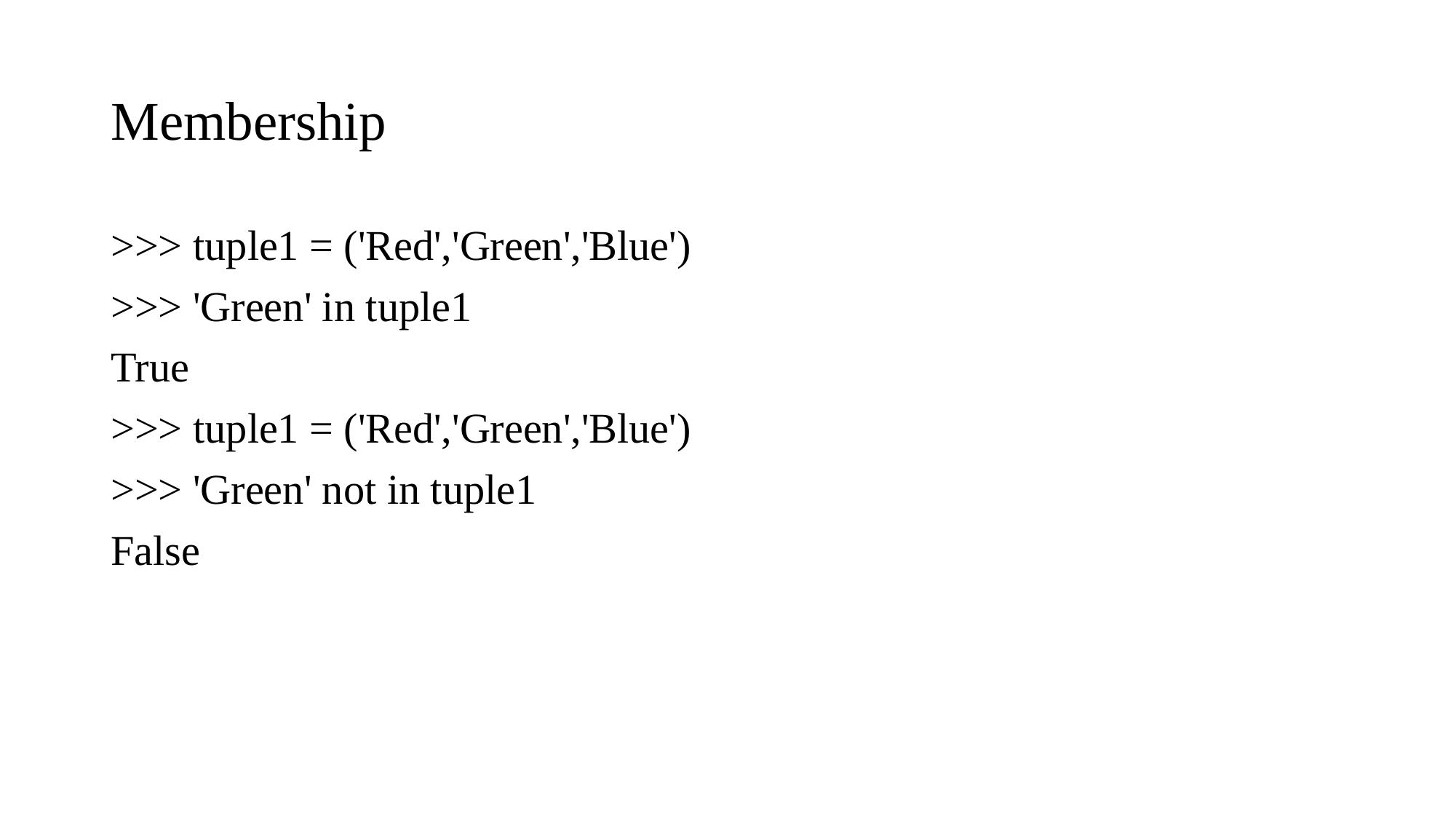

# Membership
>>> tuple1 = ('Red','Green','Blue')
>>> 'Green' in tuple1
True
>>> tuple1 = ('Red','Green','Blue')
>>> 'Green' not in tuple1
False